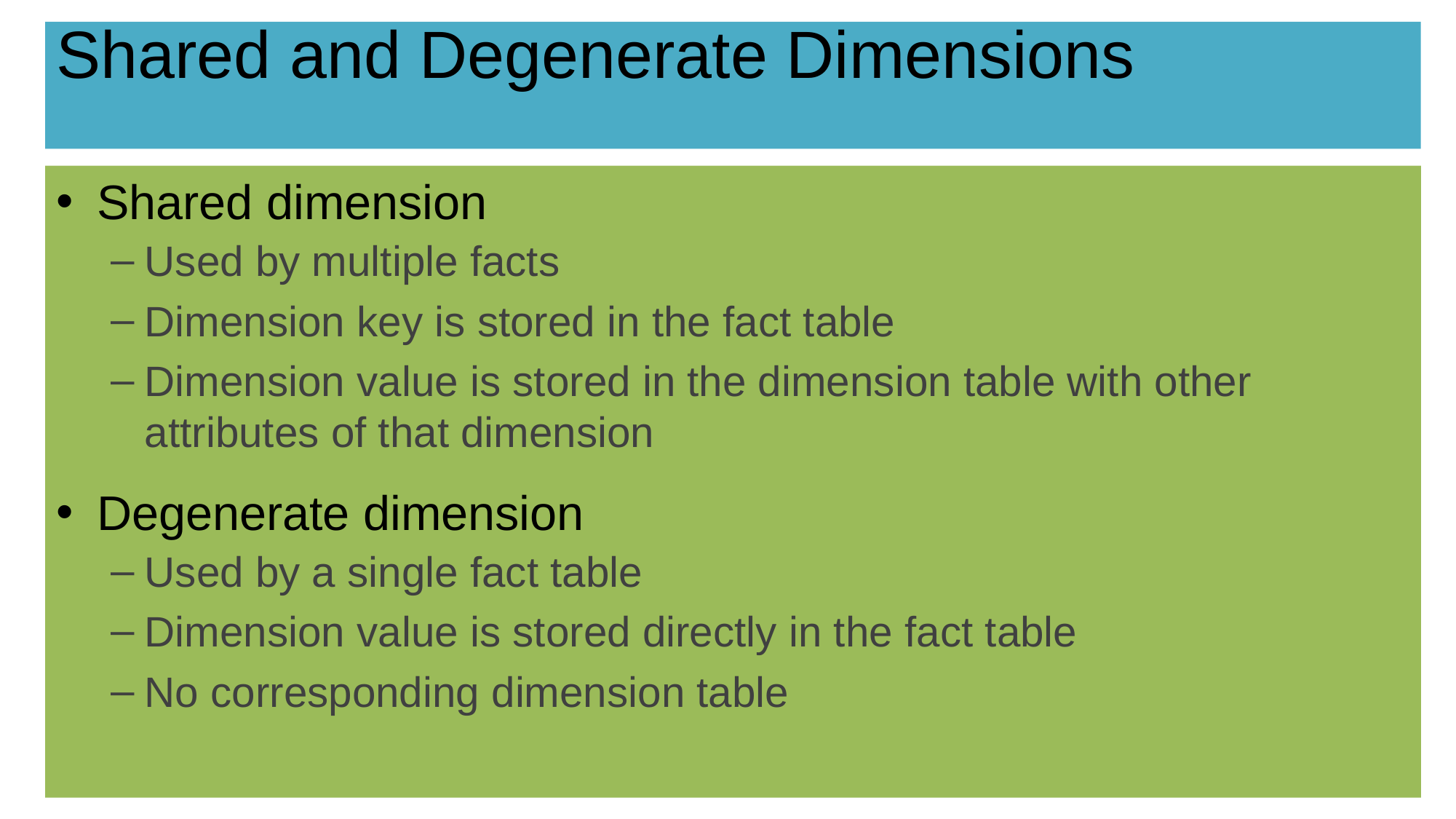

# Shared and Degenerate Dimensions
Shared dimension
Used by multiple facts
Dimension key is stored in the fact table
Dimension value is stored in the dimension table with other attributes of that dimension
Degenerate dimension
Used by a single fact table
Dimension value is stored directly in the fact table
No corresponding dimension table